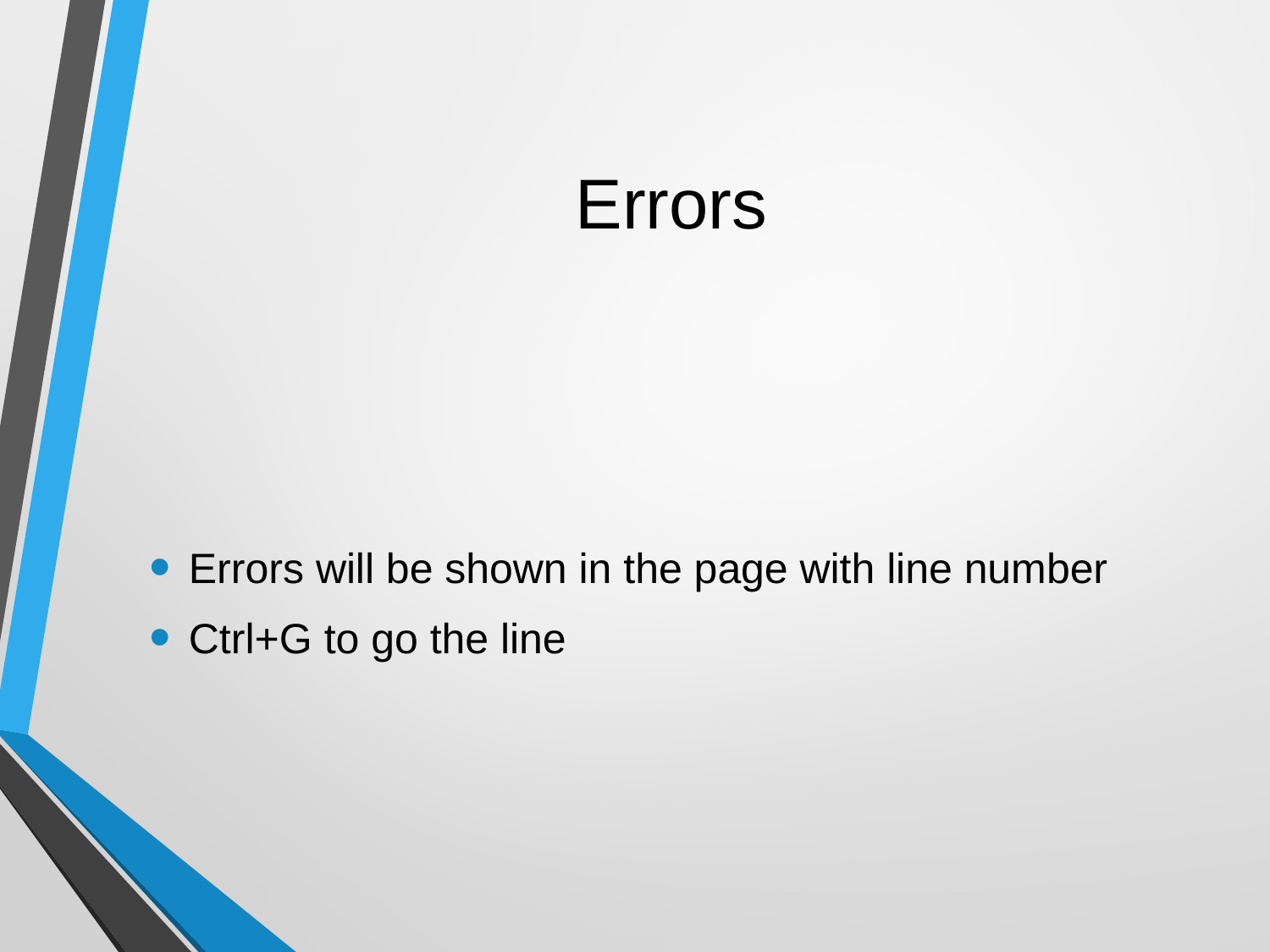

# Errors
Errors will be shown in the page with line number
Ctrl+G to go the line